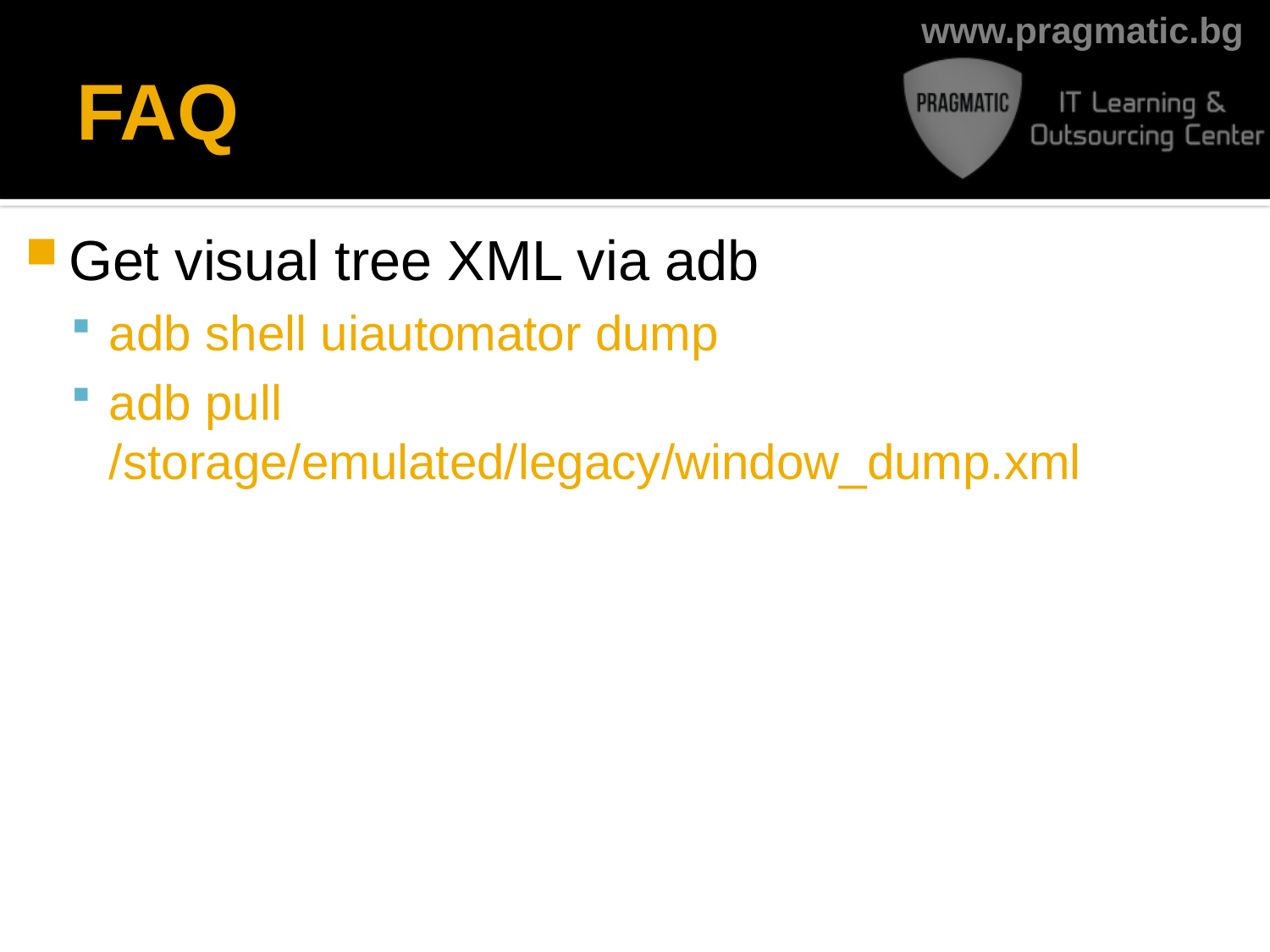

# FAQ
Get visual tree XML via adb
adb shell uiautomator dump
adb pull /storage/emulated/legacy/window_dump.xml